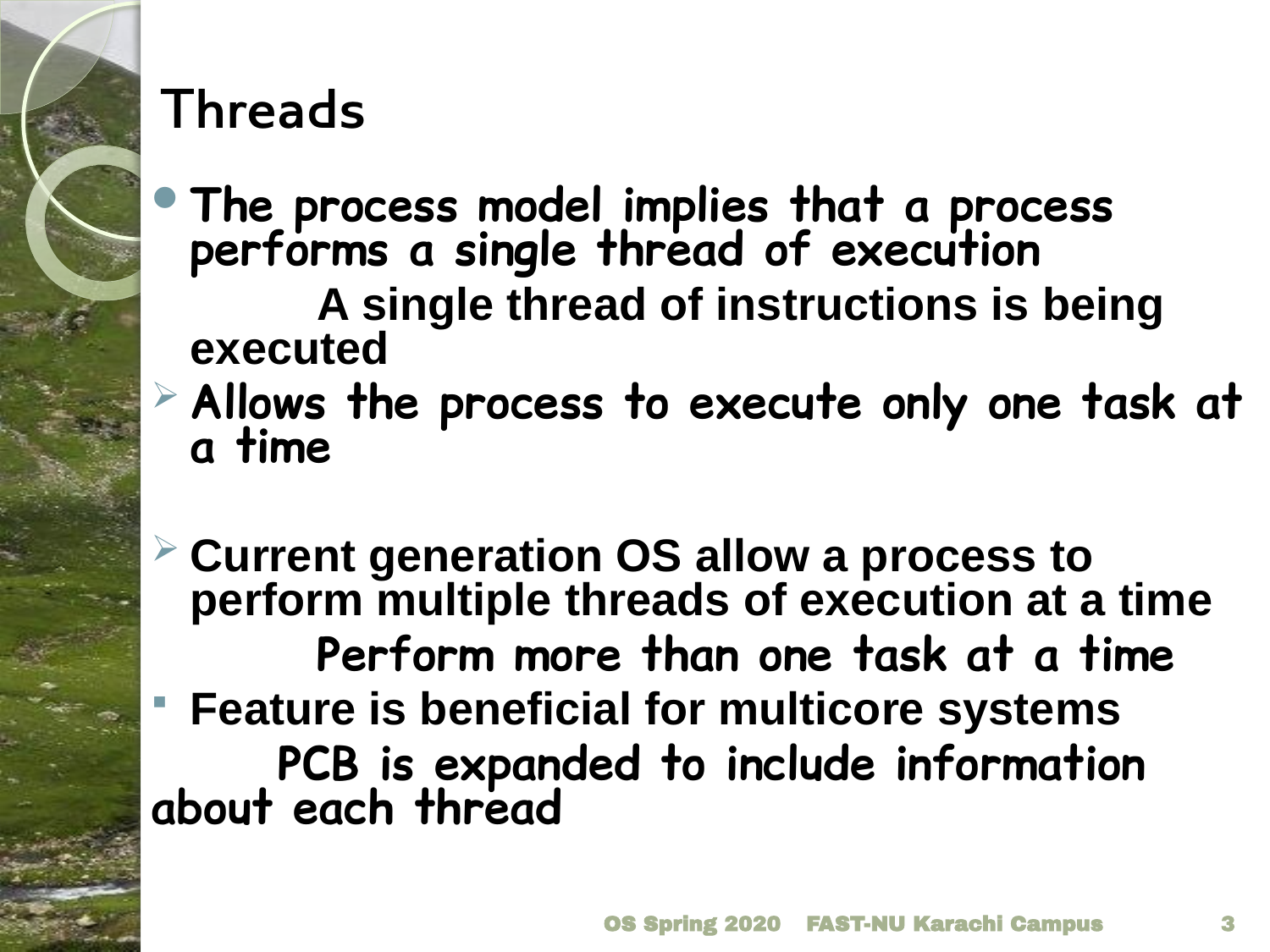

# Threads
The process model implies that a process performs a single thread of execution
		A single thread of instructions is being 	executed
Allows the process to execute only one task at a time

Current generation OS allow a process to perform multiple threads of execution at a time
		Perform more than one task at a time
Feature is beneficial for multicore systems
	PCB is expanded to include information 	about each thread
OS Spring 2020
FAST-NU Karachi Campus
3